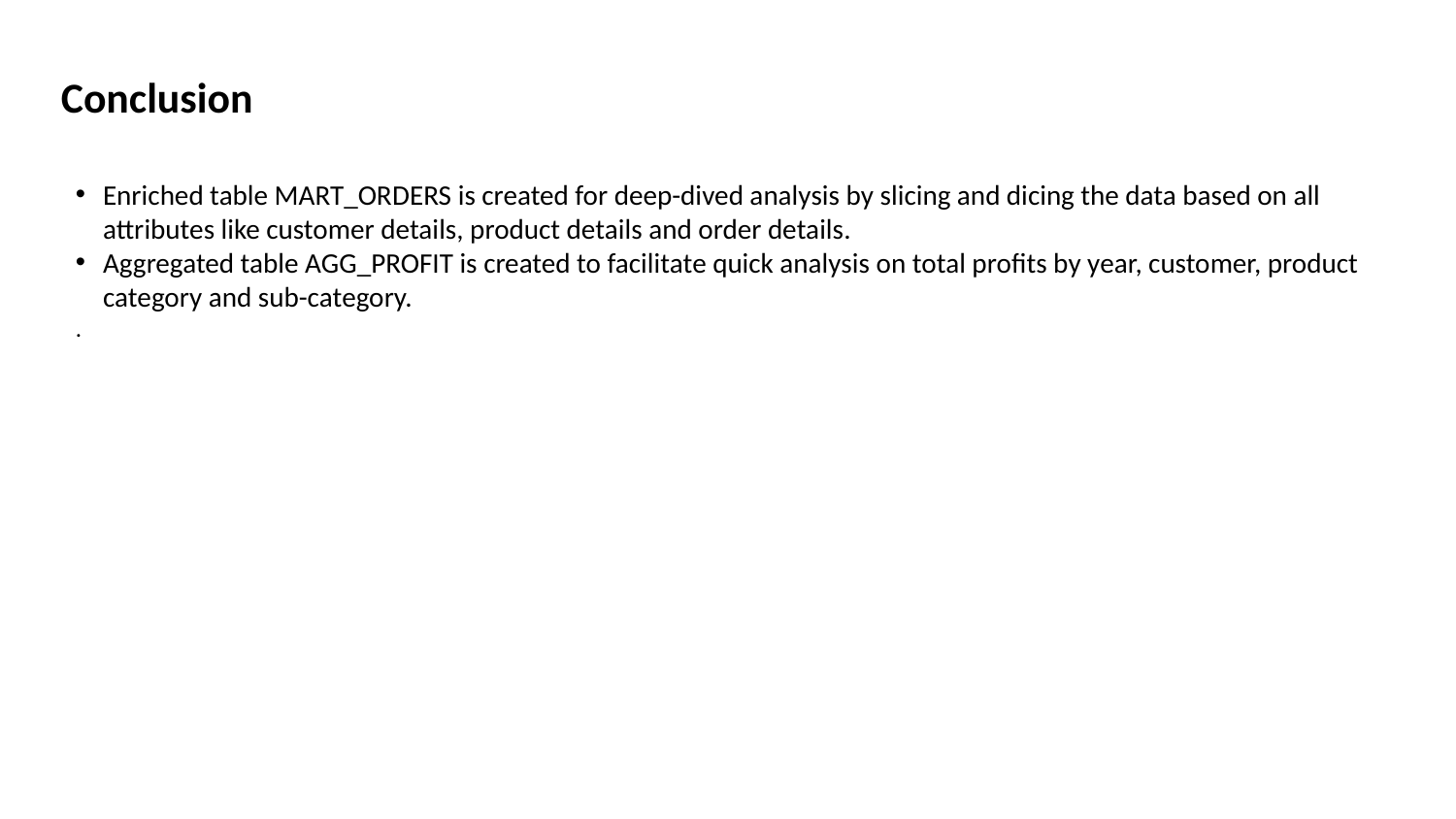

# Conclusion
Enriched table MART_ORDERS is created for deep-dived analysis by slicing and dicing the data based on all attributes like customer details, product details and order details.
Aggregated table AGG_PROFIT is created to facilitate quick analysis on total profits by year, customer, product category and sub-category.
.